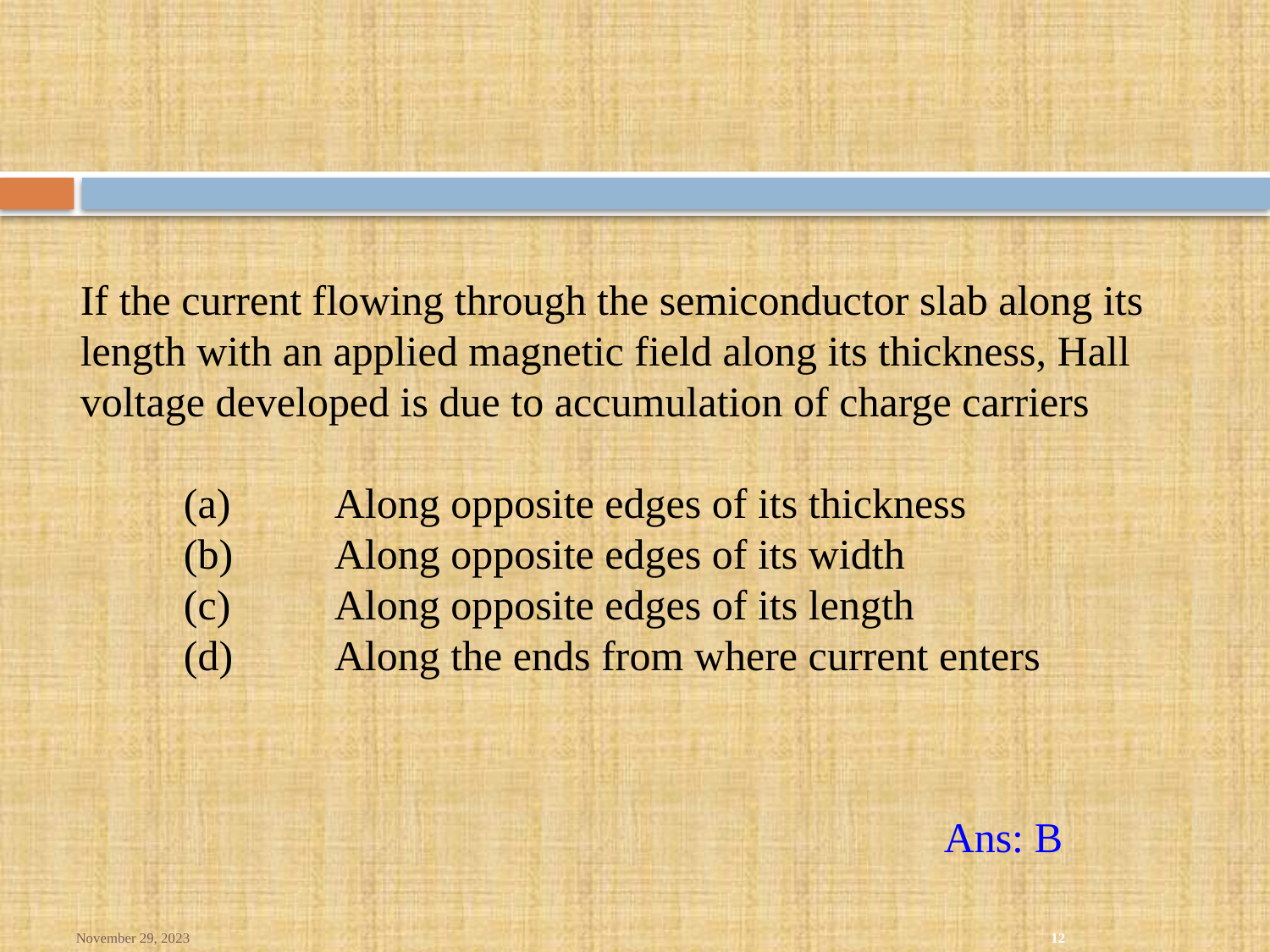

If the current flowing through the semiconductor slab along its length with an applied magnetic field along its thickness, Hall voltage developed is due to accumulation of charge carriers

(a)	Along opposite edges of its thickness
(b)	Along opposite edges of its width
(c)	Along opposite edges of its length
(d)	Along the ends from where current enters
Ans: B
November 29, 2023
12